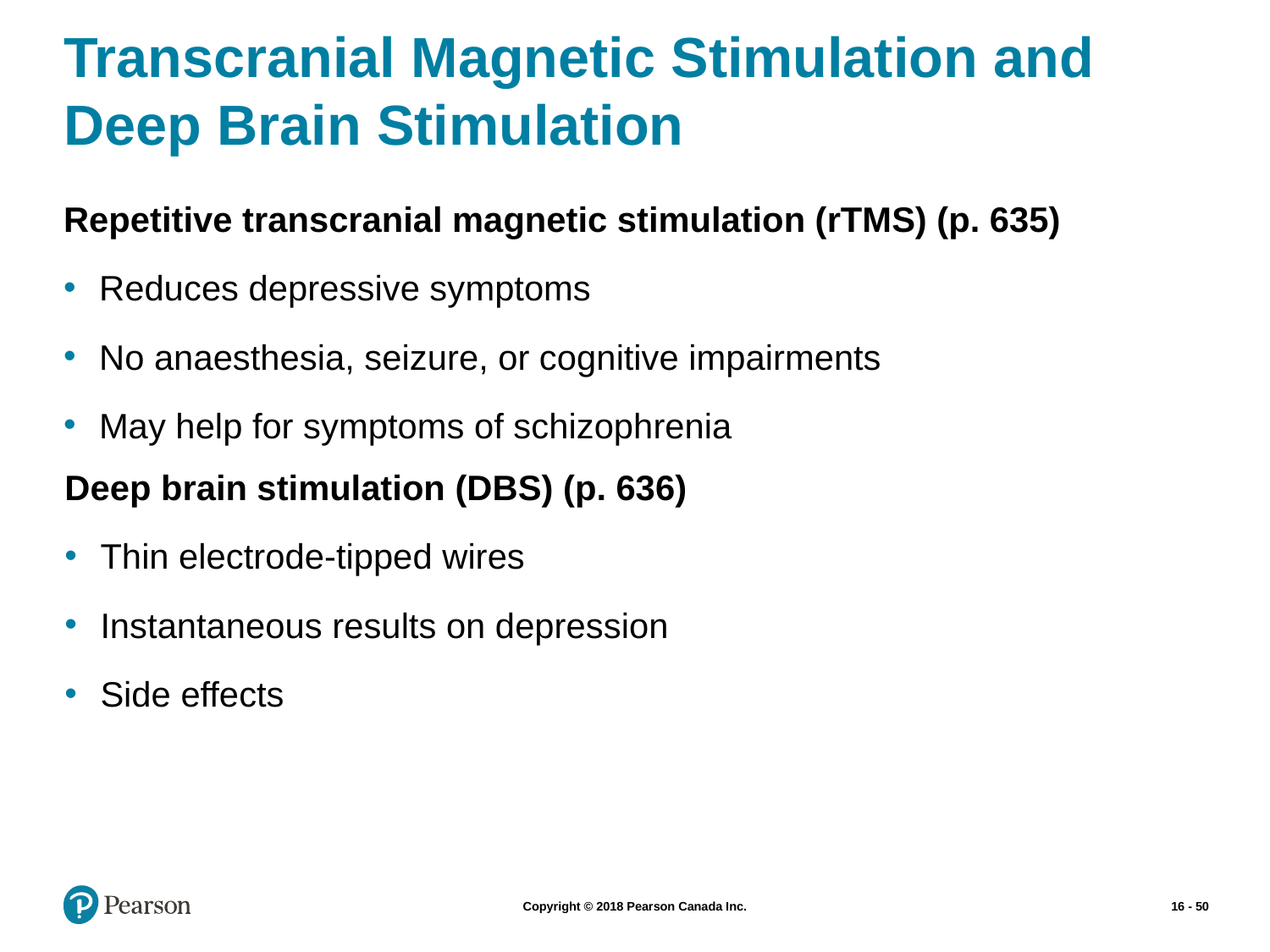

# Transcranial Magnetic Stimulation and Deep Brain Stimulation
Repetitive transcranial magnetic stimulation (rTMS) (p. 635)
Reduces depressive symptoms
No anaesthesia, seizure, or cognitive impairments
May help for symptoms of schizophrenia
Deep brain stimulation (DBS) (p. 636)
Thin electrode-tipped wires
Instantaneous results on depression
Side effects